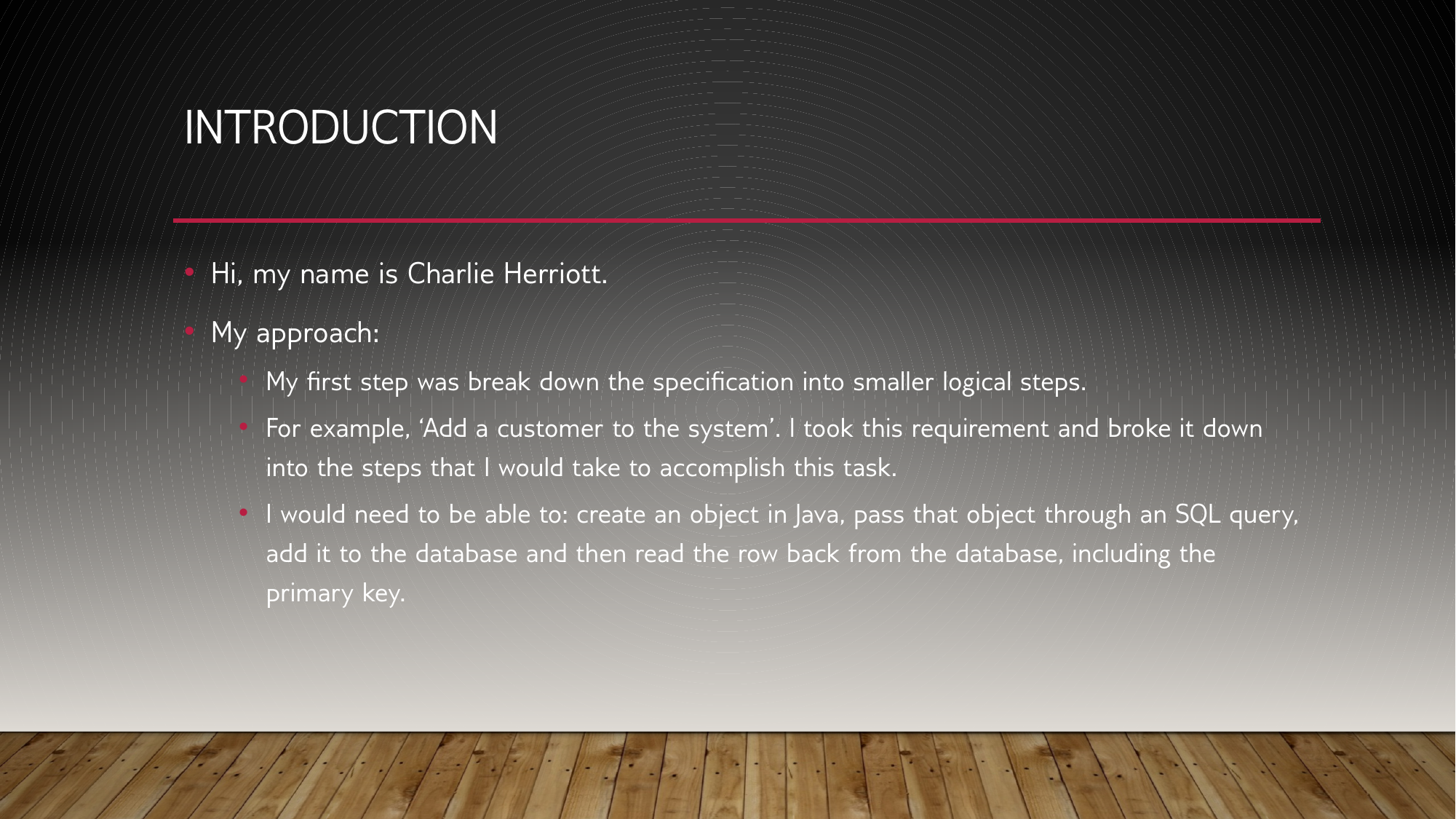

# Introduction
Hi, my name is Charlie Herriott.
My approach:
My first step was break down the specification into smaller logical steps.
For example, ‘Add a customer to the system’. I took this requirement and broke it down into the steps that I would take to accomplish this task.
I would need to be able to: create an object in Java, pass that object through an SQL query, add it to the database and then read the row back from the database, including the primary key.